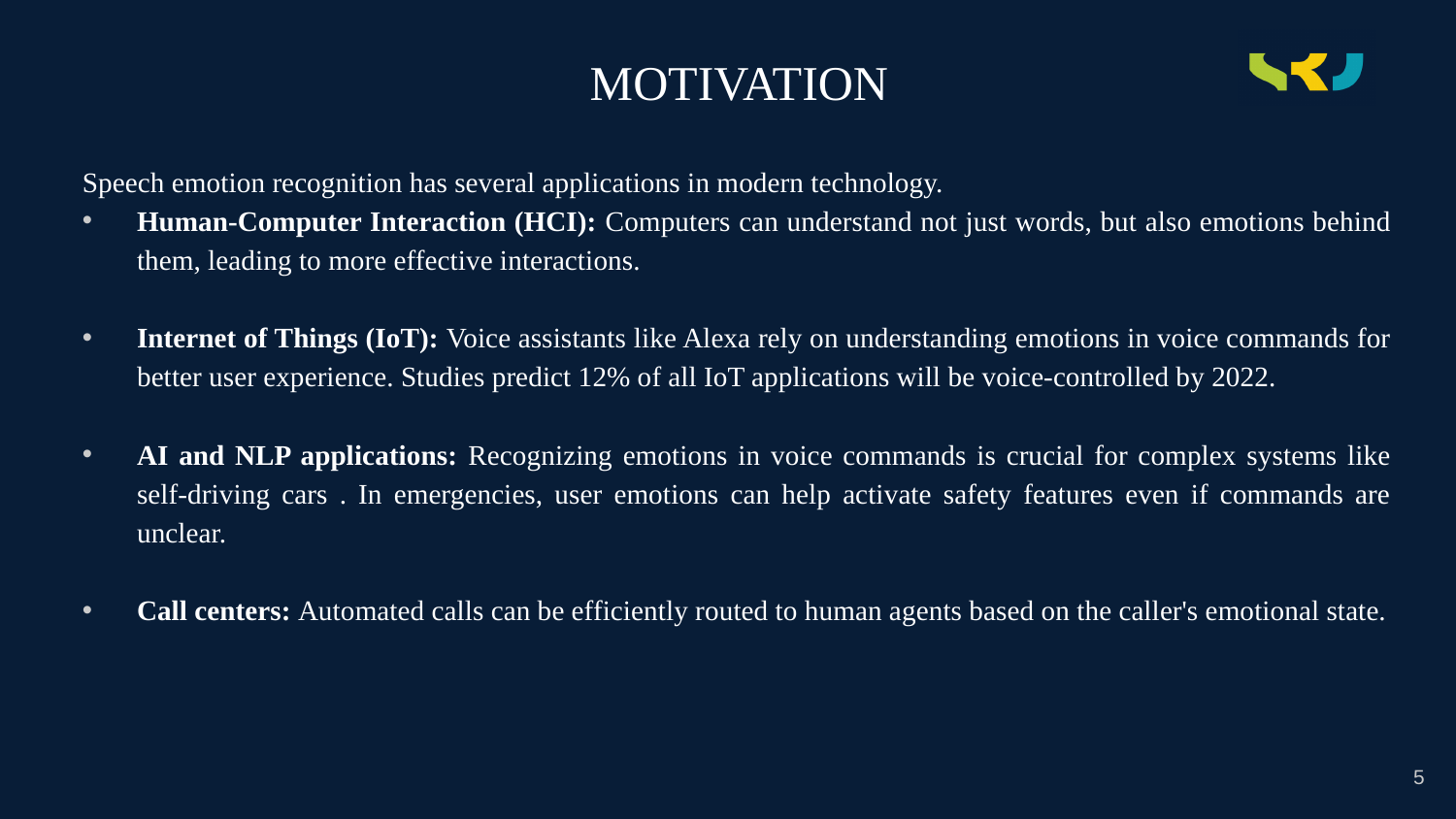

# MOTIVATION

Speech emotion recognition has several applications in modern technology.
Human-Computer Interaction (HCI): Computers can understand not just words, but also emotions behind them, leading to more effective interactions.

Internet of Things (IoT): Voice assistants like Alexa rely on understanding emotions in voice commands for better user experience. Studies predict 12% of all IoT applications will be voice-controlled by 2022.

AI and NLP applications: Recognizing emotions in voice commands is crucial for complex systems like self-driving cars . In emergencies, user emotions can help activate safety features even if commands are unclear.

Call centers: Automated calls can be efficiently routed to human agents based on the caller's emotional state.
5